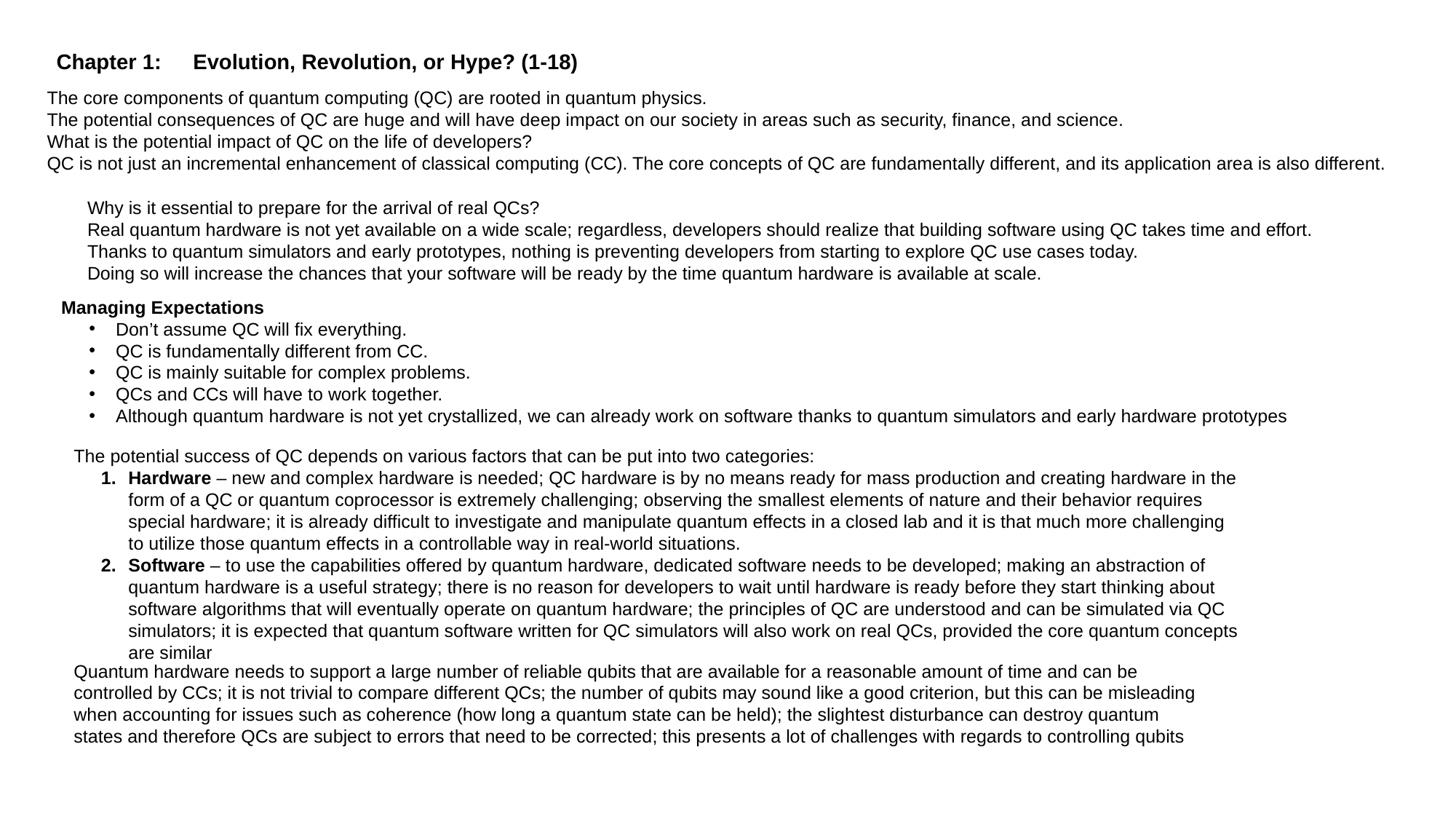

# Chapter 1:	Evolution, Revolution, or Hype? (1-18)
The core components of quantum computing (QC) are rooted in quantum physics.
The potential consequences of QC are huge and will have deep impact on our society in areas such as security, finance, and science.
What is the potential impact of QC on the life of developers?
QC is not just an incremental enhancement of classical computing (CC). The core concepts of QC are fundamentally different, and its application area is also different.
Why is it essential to prepare for the arrival of real QCs?
Real quantum hardware is not yet available on a wide scale; regardless, developers should realize that building software using QC takes time and effort.
Thanks to quantum simulators and early prototypes, nothing is preventing developers from starting to explore QC use cases today.
Doing so will increase the chances that your software will be ready by the time quantum hardware is available at scale.
Managing Expectations
Don’t assume QC will fix everything.
QC is fundamentally different from CC.
QC is mainly suitable for complex problems.
QCs and CCs will have to work together.
Although quantum hardware is not yet crystallized, we can already work on software thanks to quantum simulators and early hardware prototypes
The potential success of QC depends on various factors that can be put into two categories:
Hardware – new and complex hardware is needed; QC hardware is by no means ready for mass production and creating hardware in the form of a QC or quantum coprocessor is extremely challenging; observing the smallest elements of nature and their behavior requires special hardware; it is already difficult to investigate and manipulate quantum effects in a closed lab and it is that much more challenging to utilize those quantum effects in a controllable way in real-world situations.
Software – to use the capabilities offered by quantum hardware, dedicated software needs to be developed; making an abstraction of quantum hardware is a useful strategy; there is no reason for developers to wait until hardware is ready before they start thinking about software algorithms that will eventually operate on quantum hardware; the principles of QC are understood and can be simulated via QC simulators; it is expected that quantum software written for QC simulators will also work on real QCs, provided the core quantum concepts are similar
Quantum hardware needs to support a large number of reliable qubits that are available for a reasonable amount of time and can be controlled by CCs; it is not trivial to compare different QCs; the number of qubits may sound like a good criterion, but this can be misleading when accounting for issues such as coherence (how long a quantum state can be held); the slightest disturbance can destroy quantum states and therefore QCs are subject to errors that need to be corrected; this presents a lot of challenges with regards to controlling qubits